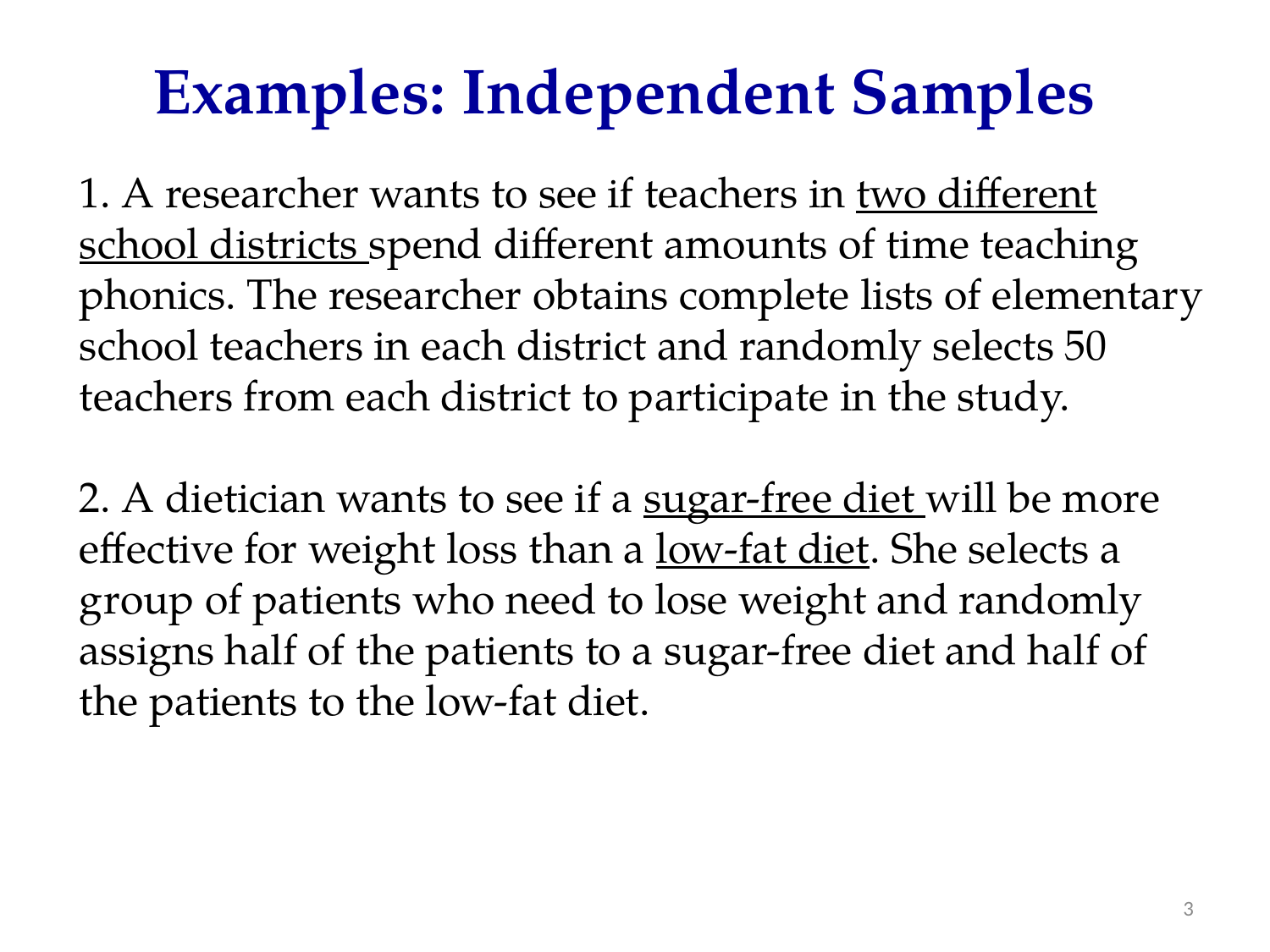

Examples: Independent Samples
1. A researcher wants to see if teachers in two different school districts spend different amounts of time teaching phonics. The researcher obtains complete lists of elementary school teachers in each district and randomly selects 50 teachers from each district to participate in the study.

2. A dietician wants to see if a sugar-free diet will be more effective for weight loss than a low-fat diet. She selects a group of patients who need to lose weight and randomly assigns half of the patients to a sugar-free diet and half of the patients to the low-fat diet.
3